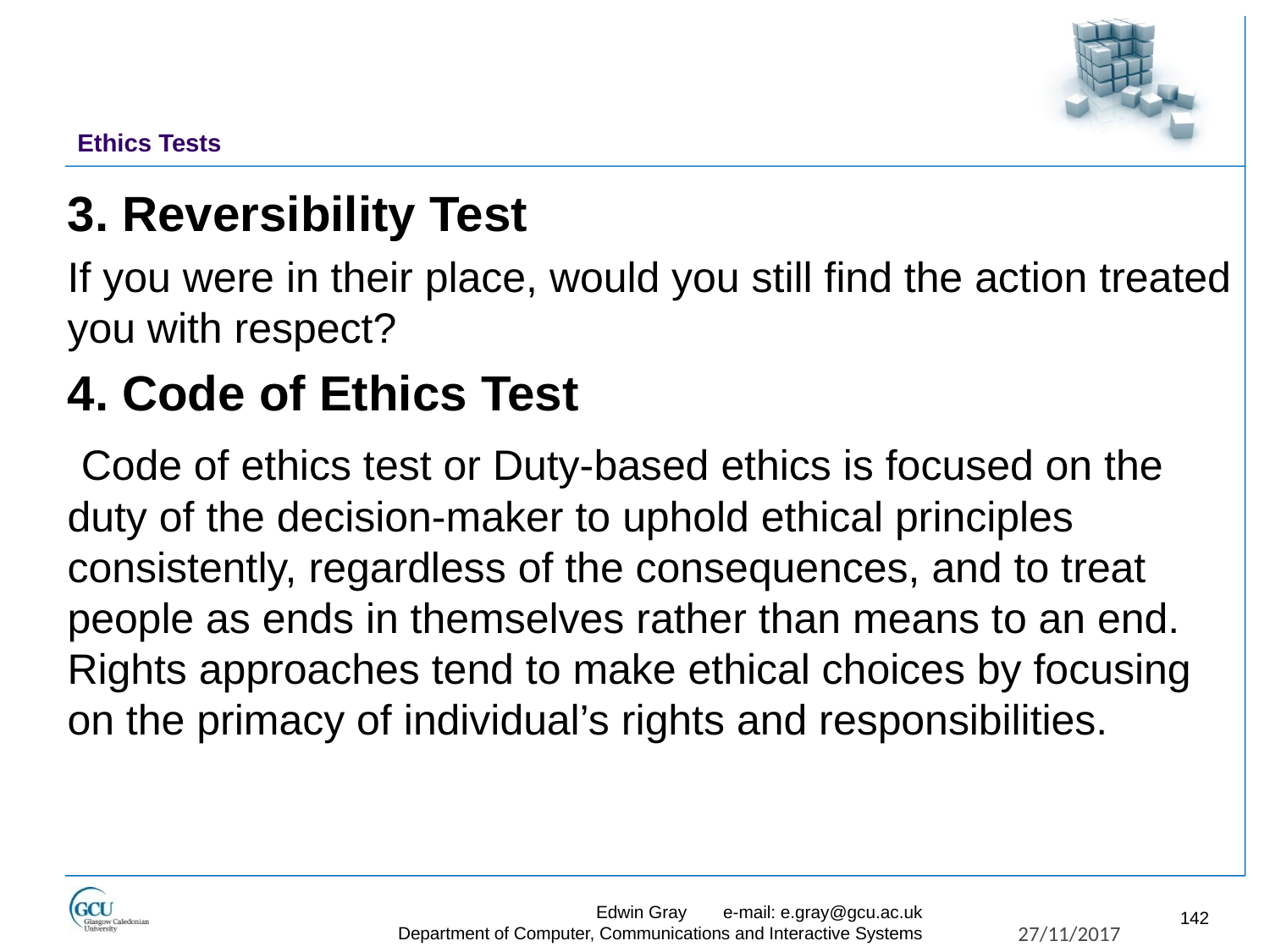

# Ethics Tests
3. Reversibility Test
If you were in their place, would you still find the action treated you with respect?
4. Code of Ethics Test
 Code of ethics test or Duty-based ethics is focused on the duty of the decision-maker to uphold ethical principles consistently, regardless of the consequences, and to treat people as ends in themselves rather than means to an end. Rights approaches tend to make ethical choices by focusing on the primacy of individual’s rights and responsibilities.

Edwin Gray	e-mail: e.gray@gcu.ac.uk
Department of Computer, Communications and Interactive Systems
142
27/11/2017